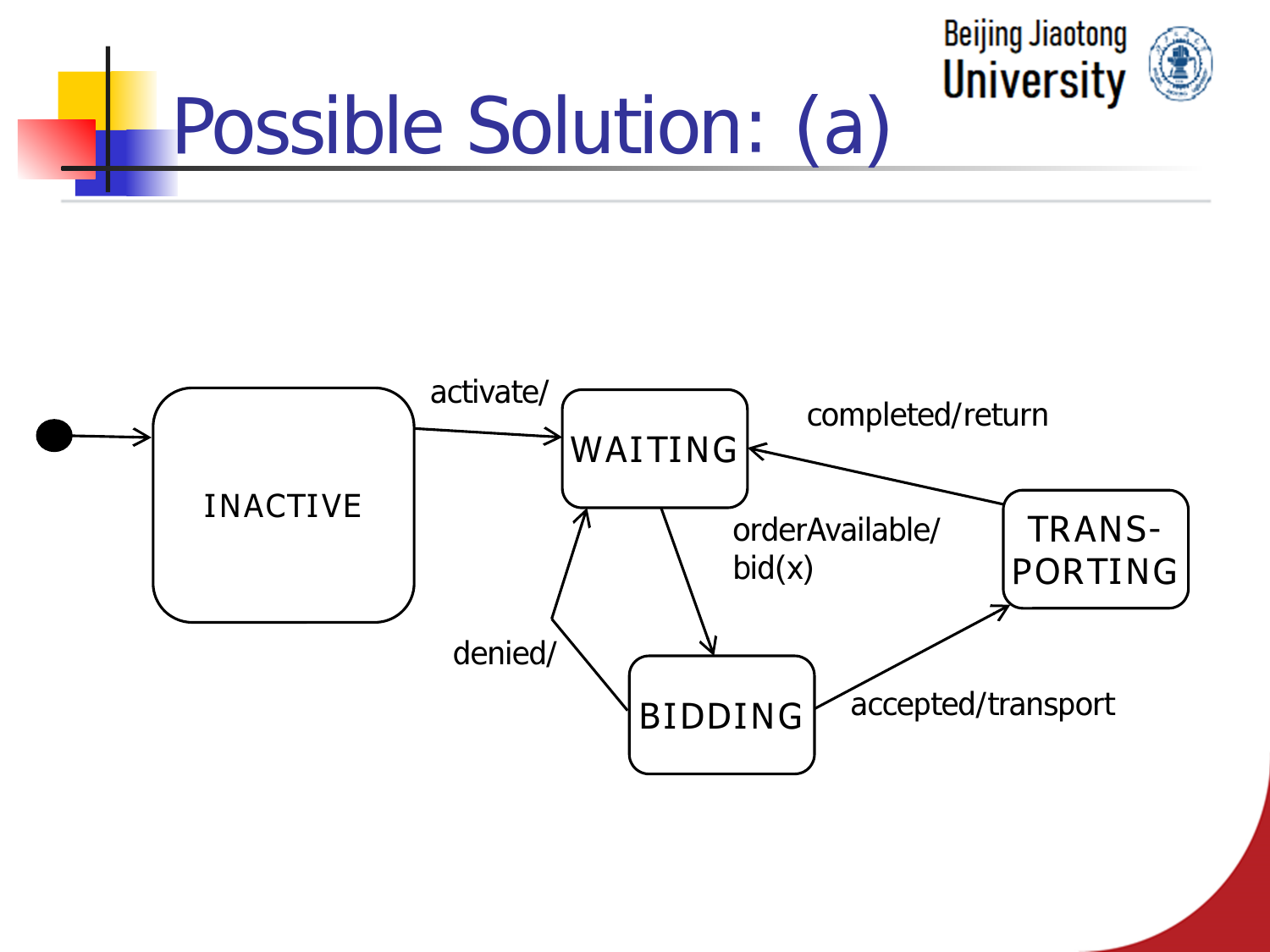

# Possible Solution: (a)
activate/
INACTIVE
completed/return
WAITING

TRANS-
PORTING
orderAvailable/
bid(x)

denied/
BIDDING
accepted/transport